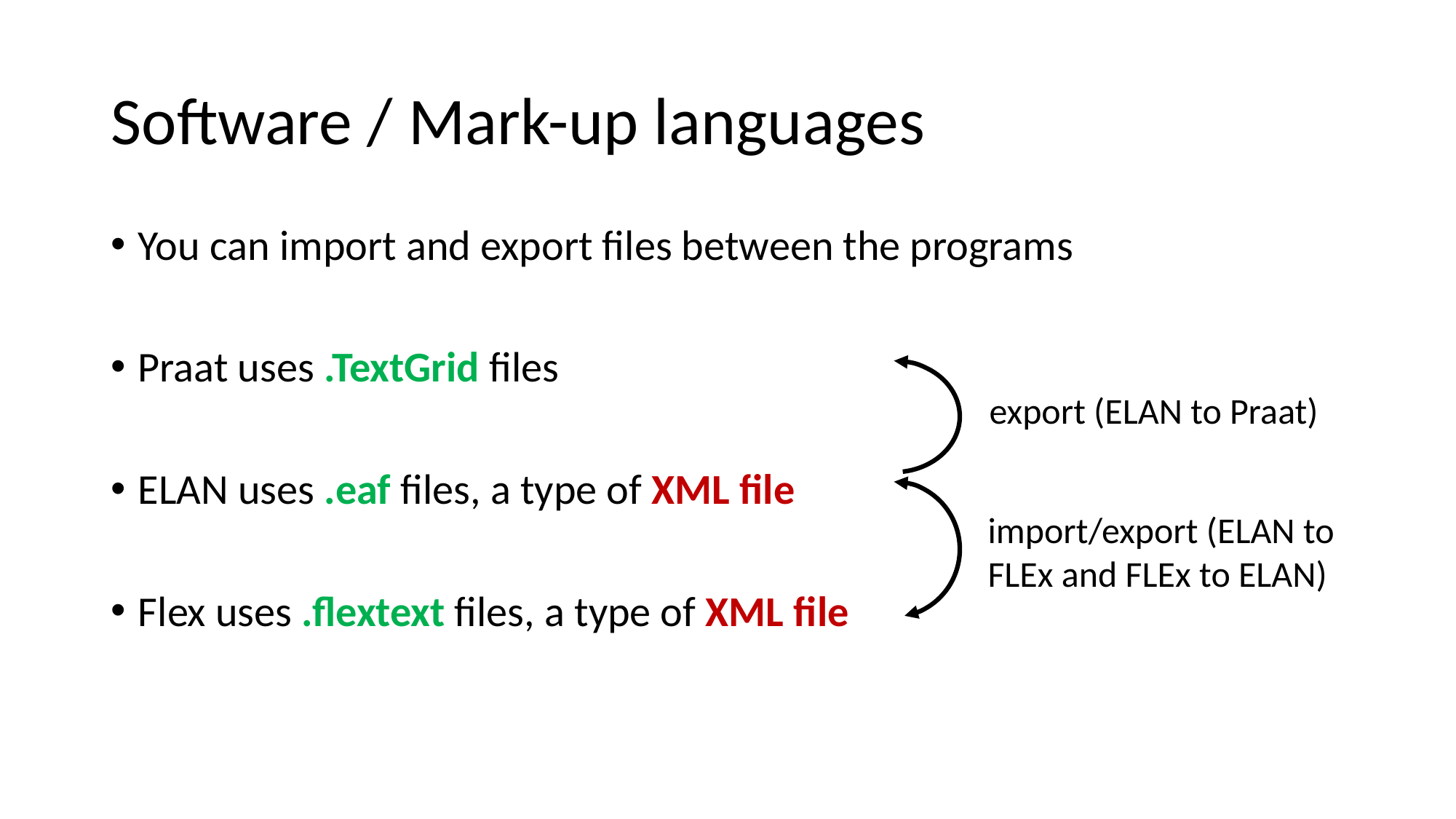

# Software / Mark-up languages
You can import and export files between the programs

Praat uses .TextGrid files

ELAN uses .eaf files, a type of XML file

Flex uses .flextext files, a type of XML file

export (ELAN to Praat)

import/export (ELAN to FLEx and FLEx to ELAN)